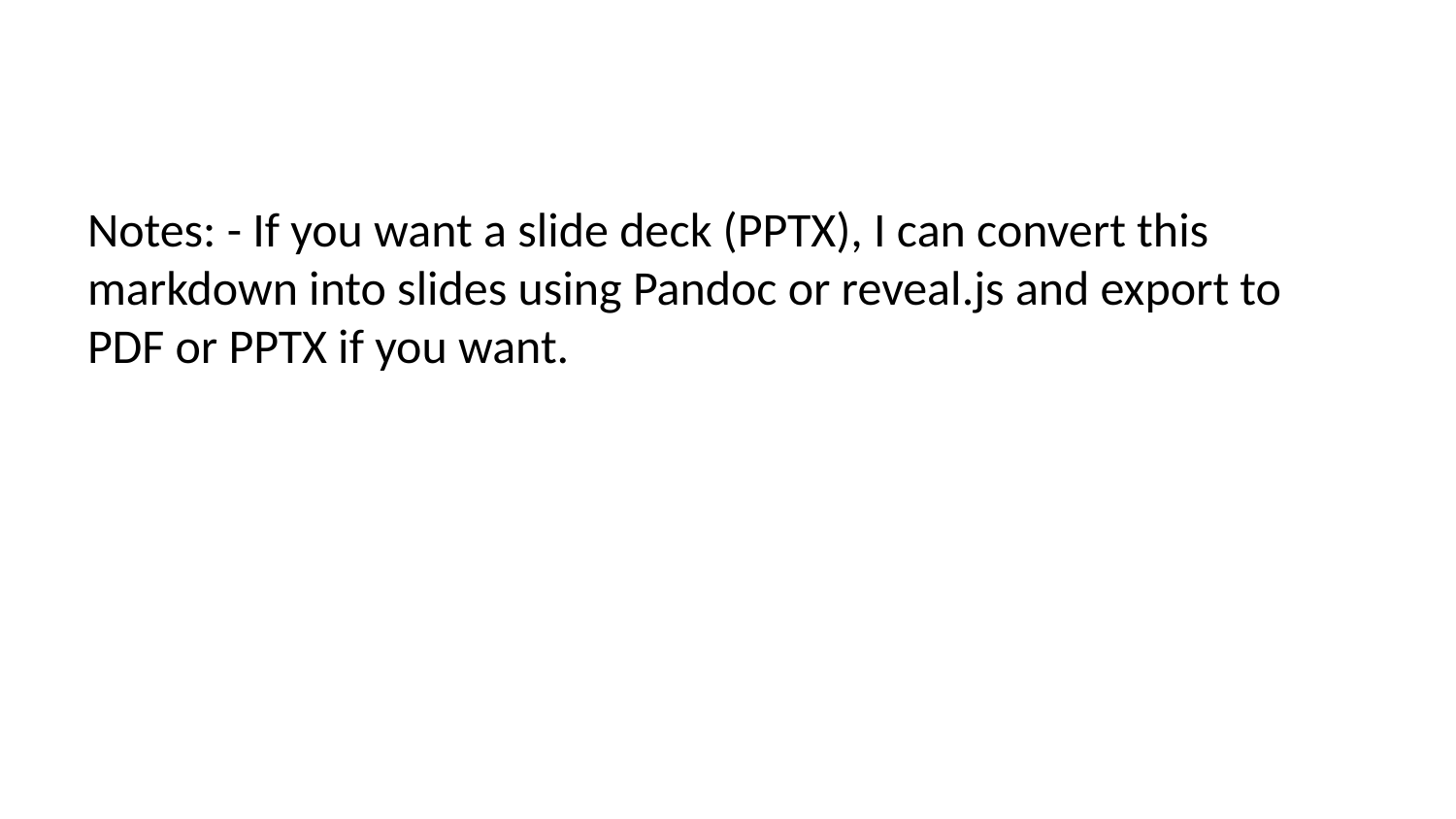

Notes: - If you want a slide deck (PPTX), I can convert this markdown into slides using Pandoc or reveal.js and export to PDF or PPTX if you want.